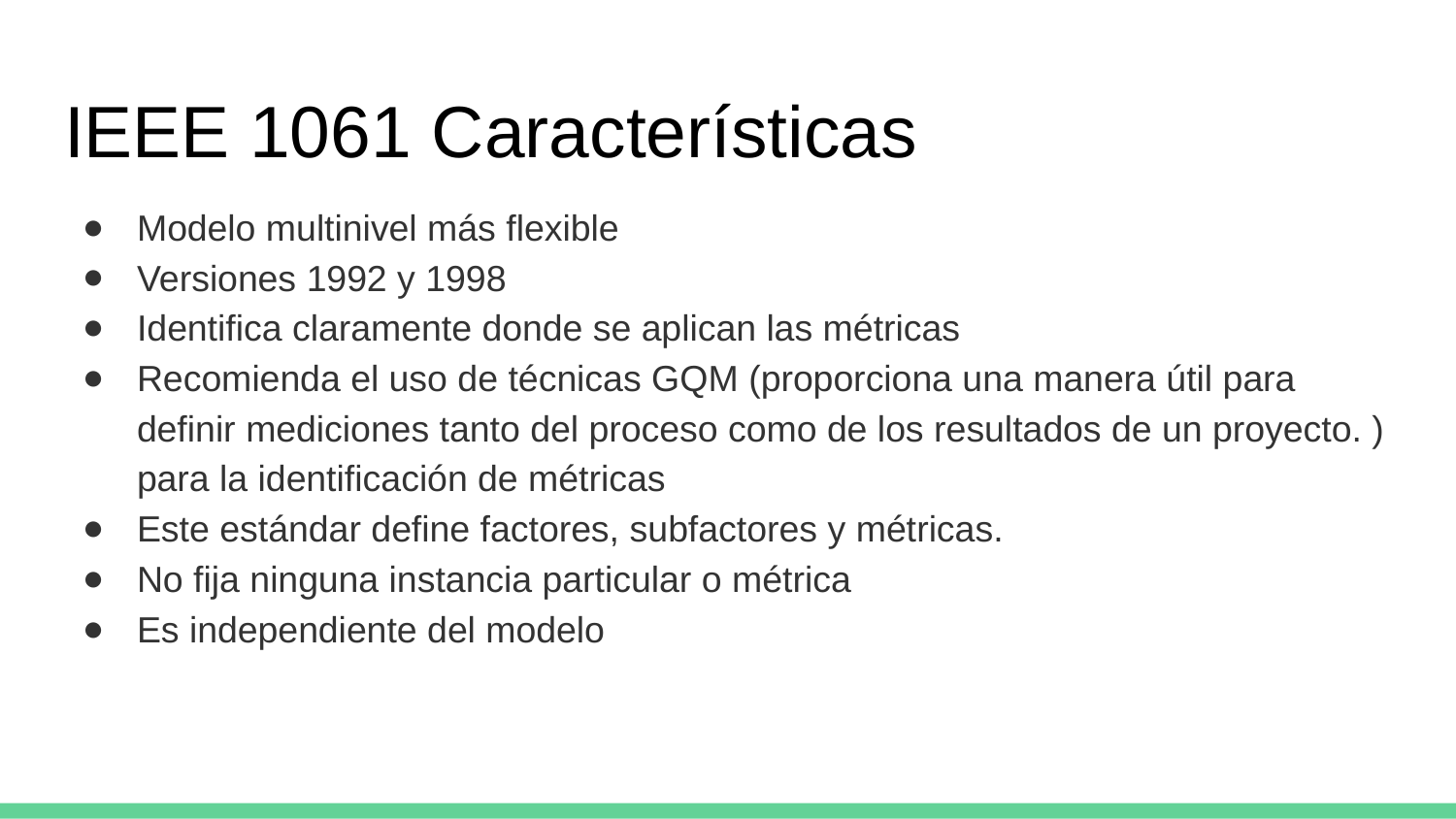

# IEEE 1061 Características
Modelo multinivel más flexible
Versiones 1992 y 1998
Identifica claramente donde se aplican las métricas
Recomienda el uso de técnicas GQM (proporciona una manera útil para definir mediciones tanto del proceso como de los resultados de un proyecto. ) para la identificación de métricas
Este estándar define factores, subfactores y métricas.
No fija ninguna instancia particular o métrica
Es independiente del modelo